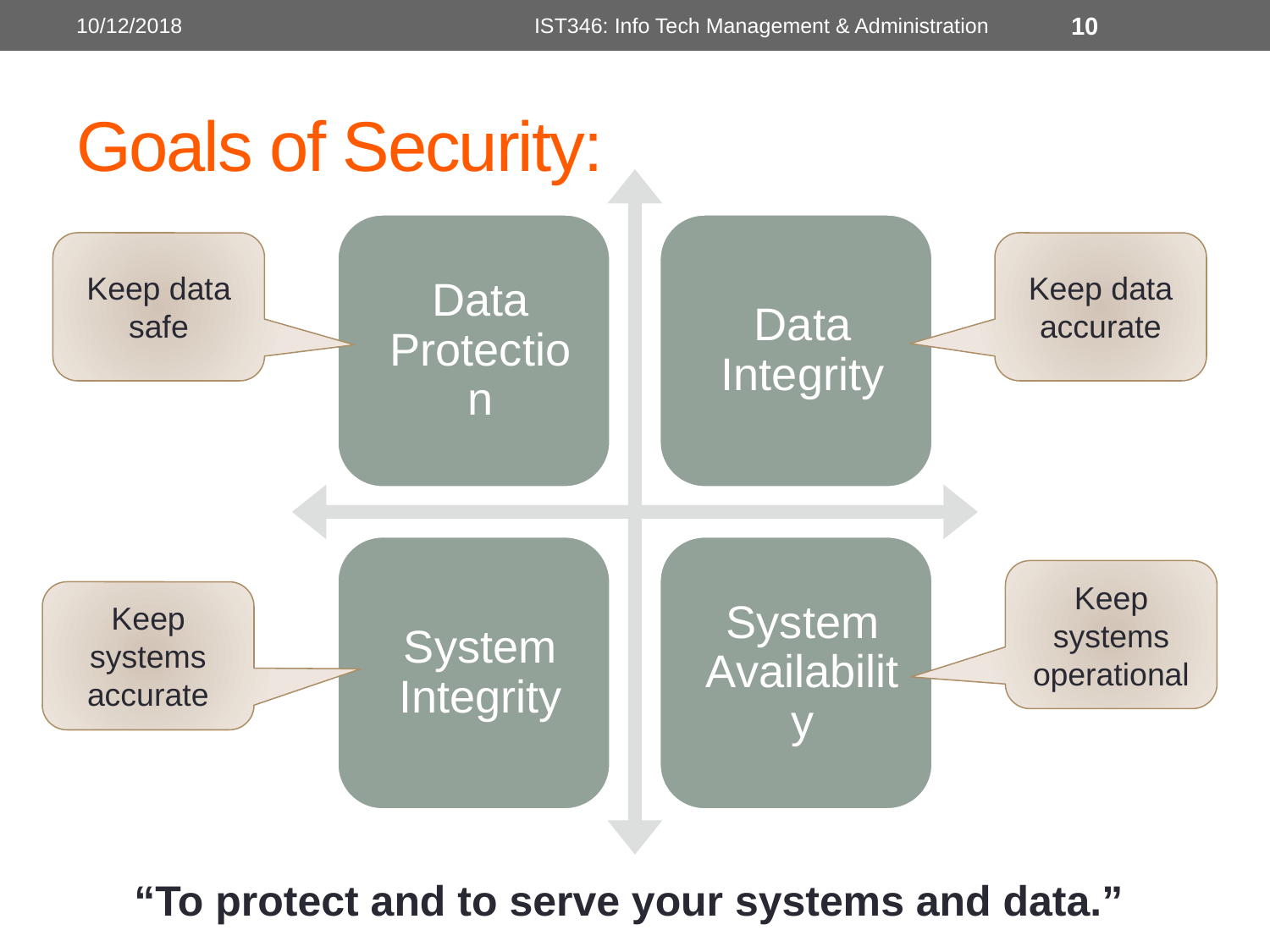

10/12/2018
IST346: Info Tech Management & Administration
10
# Goals of Security:
Data Protection
Data Integrity
System Integrity
System Availability
Keep data safe
Keep data accurate
Keep systems operational
Keep systems accurate
“To protect and to serve your systems and data.”